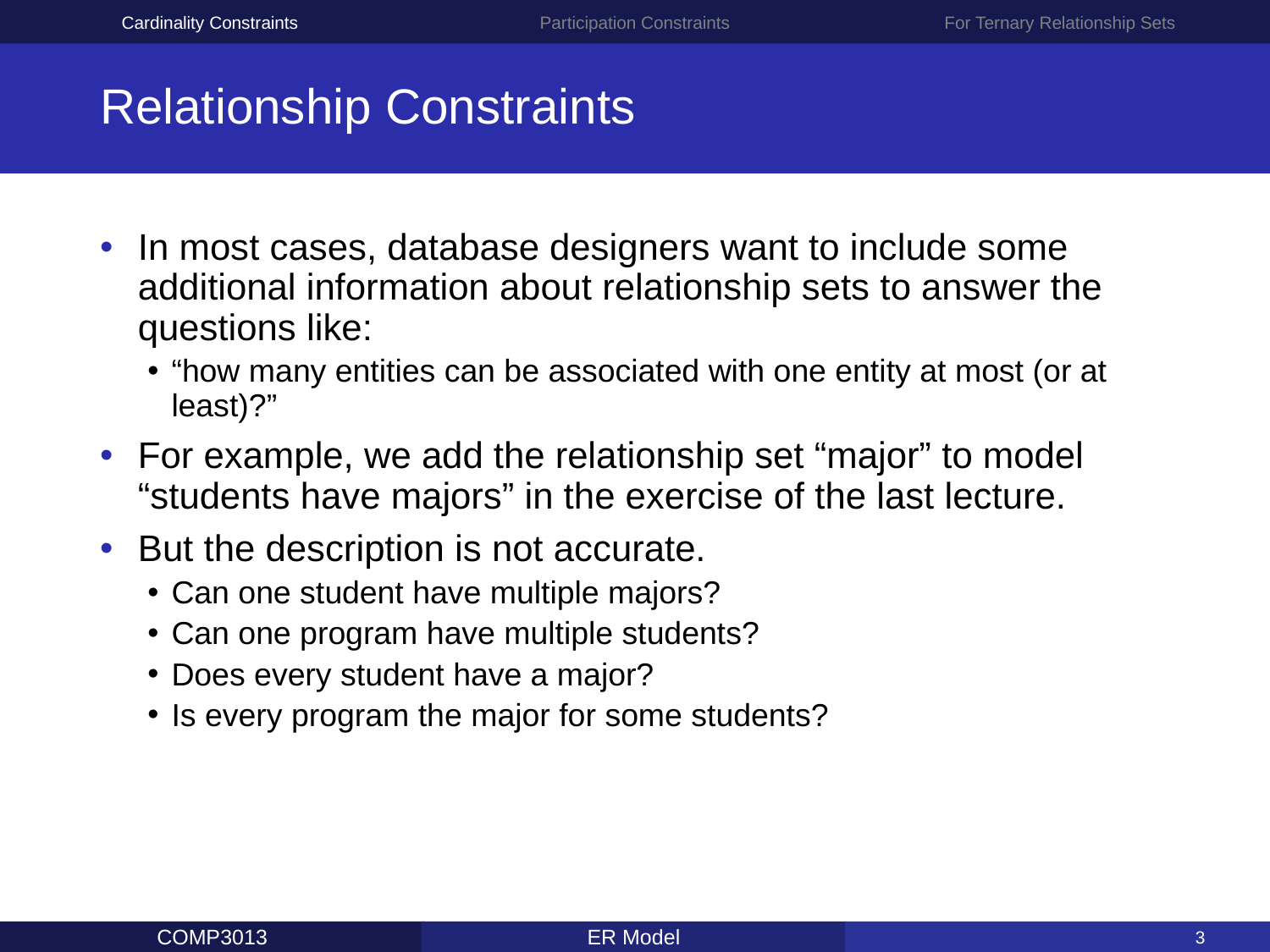

Cardinality Constraints
Participation Constraints
For Ternary Relationship Sets
# Relationship Constraints
In most cases, database designers want to include some additional information about relationship sets to answer the questions like:
“how many entities can be associated with one entity at most (or at least)?”
For example, we add the relationship set “major” to model “students have majors” in the exercise of the last lecture.
But the description is not accurate.
Can one student have multiple majors?
Can one program have multiple students?
Does every student have a major?
Is every program the major for some students?